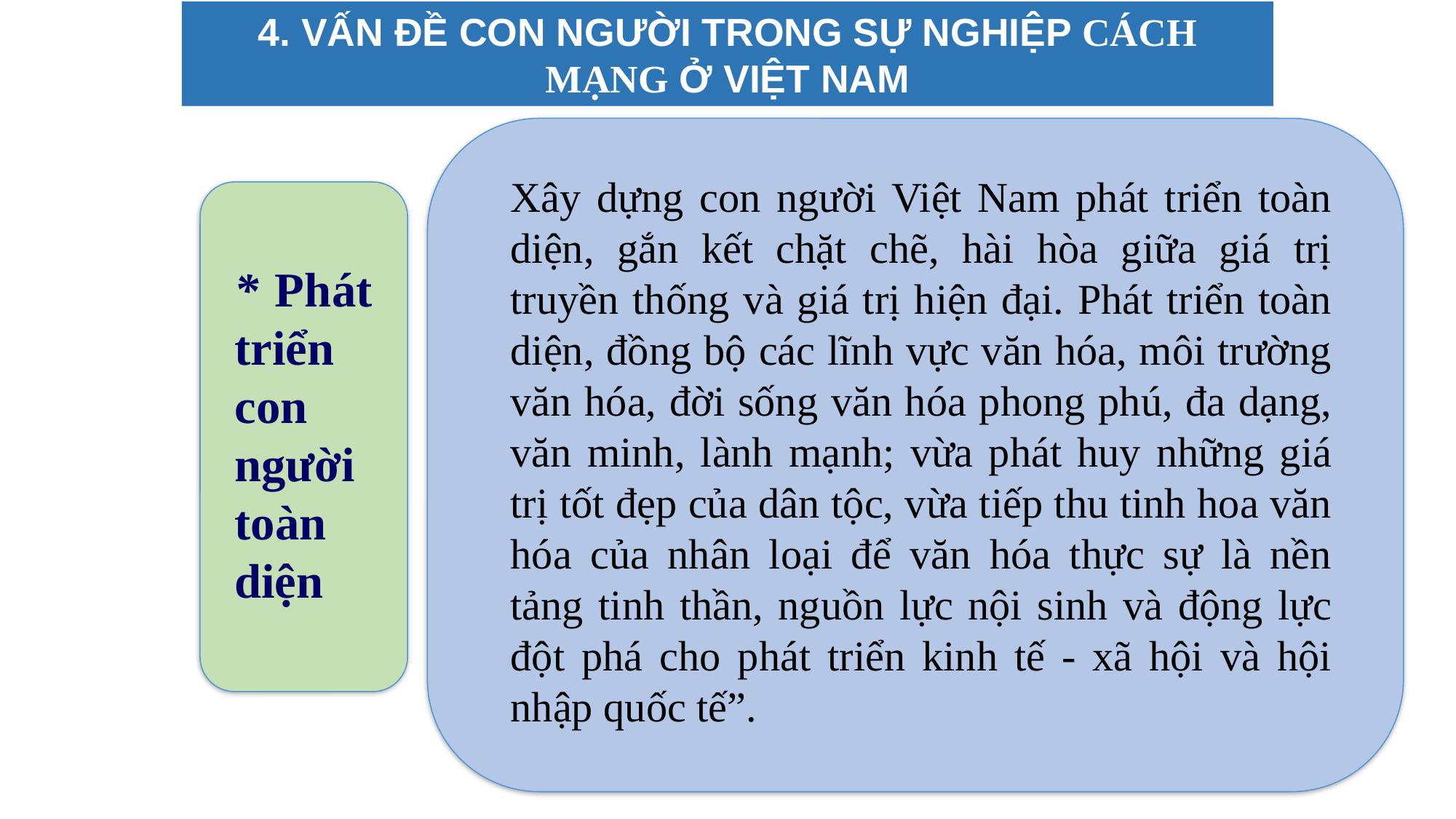

4. VẤN ĐỀ CON NGƯỜI TRONG SỰ NGHIỆP CÁCH MẠNG Ở VIỆT NAM

Xây dựng con người Việt Nam phát triển toàn diện, gắn kết chặt chẽ, hài hòa giữa giá trị truyền thống và giá trị hiện đại. Phát triển toàn diện, đồng bộ các lĩnh vực văn hóa, môi trường văn hóa, đời sống văn hóa phong phú, đa dạng, văn minh, lành mạnh; vừa phát huy những giá trị tốt đẹp của dân tộc, vừa tiếp thu tinh hoa văn hóa của nhân loại để văn hóa thực sự là nền tảng tinh thần, nguồn lực nội sinh và động lực đột phá cho phát triển kinh tế - xã hội và hội nhập quốc tế”.

* Phát triển con người toàn diện